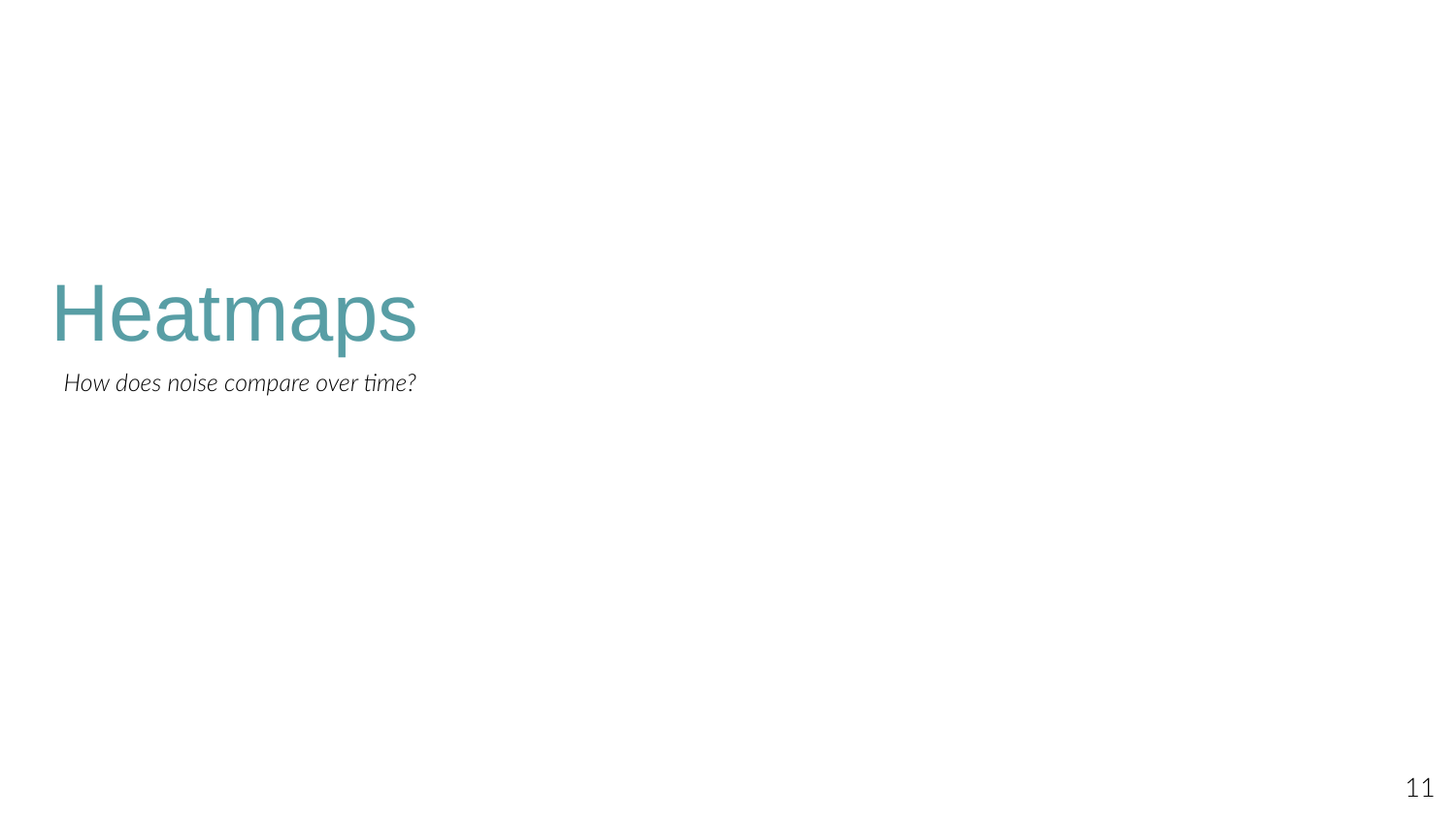

# Heatmaps
How does noise compare over time?
11